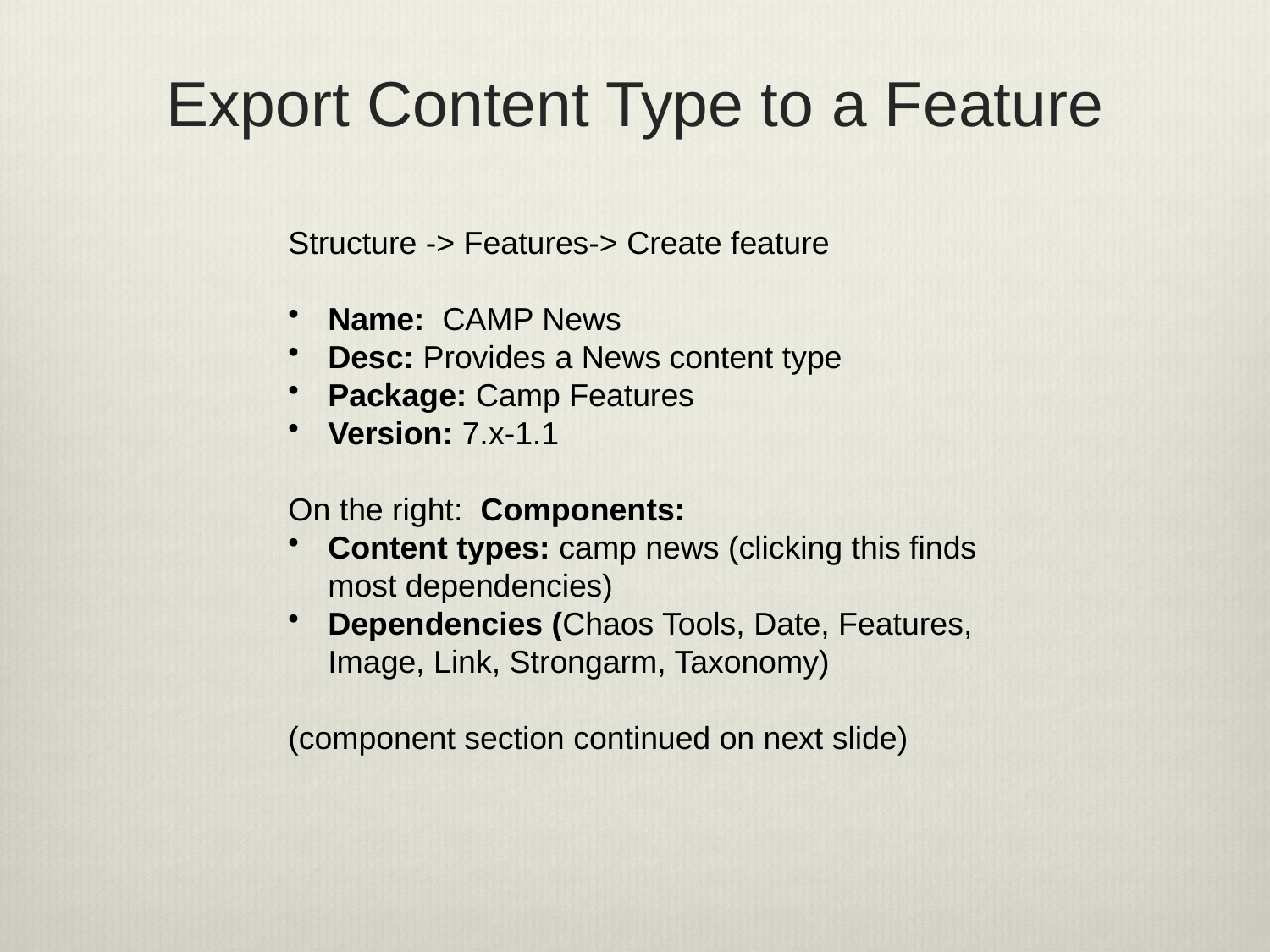

# Export Content Type to a Feature

Structure -> Features-> Create feature

Name:  CAMP News
Desc: Provides a News content type
Package: Camp Features
Version: 7.x-1.1

On the right:  Components:
Content types: camp news (clicking this finds most dependencies)
Dependencies (Chaos Tools, Date, Features, Image, Link, Strongarm, Taxonomy)

(component section continued on next slide)